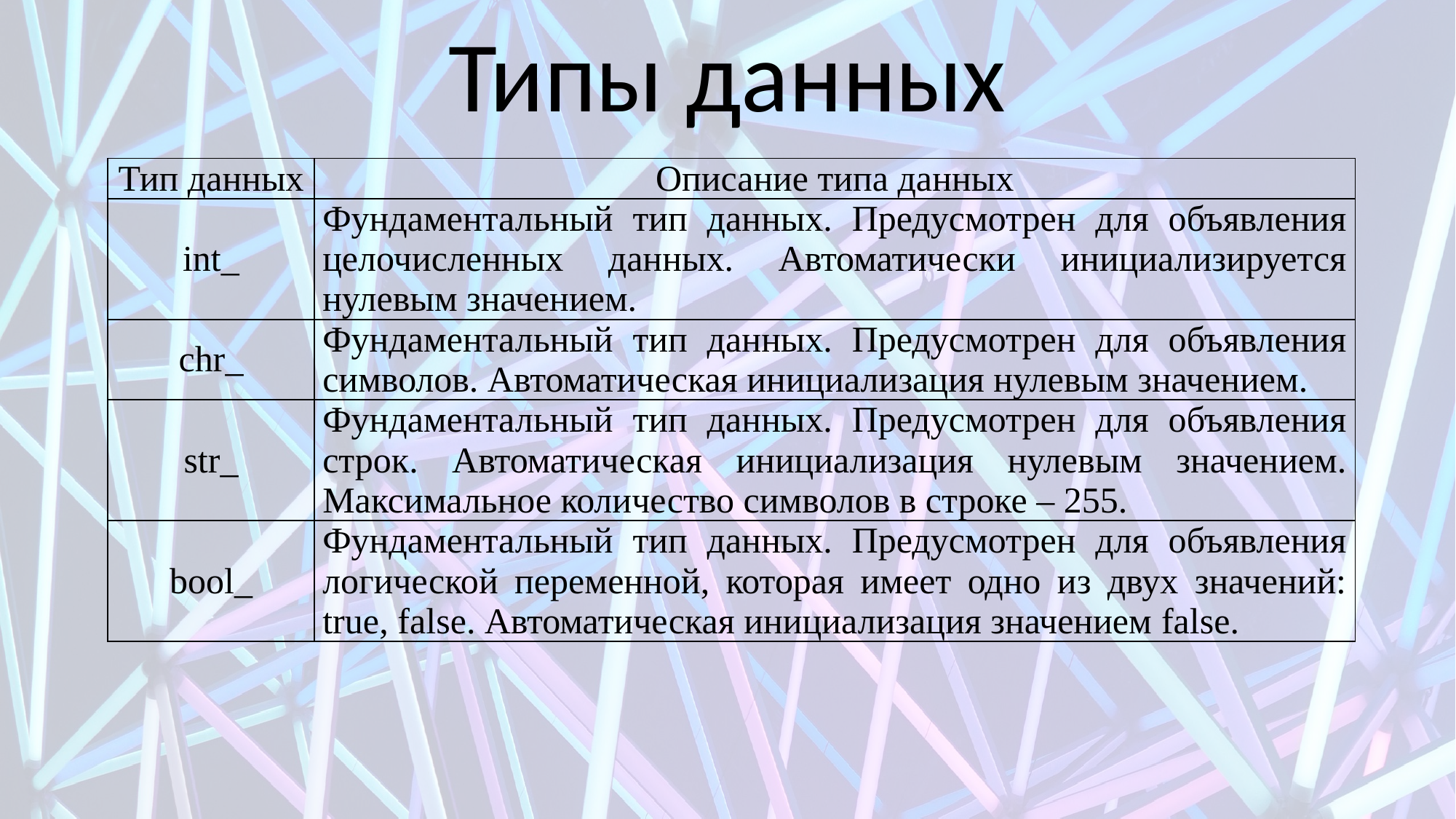

# Типы данных
| Тип данных | Описание типа данных |
| --- | --- |
| int\_ | Фундаментальный тип данных. Предусмотрен для объявления целочисленных данных. Автоматически инициализируется нулевым значением. |
| chr\_ | Фундаментальный тип данных. Предусмотрен для объявления символов. Автоматическая инициализация нулевым значением. |
| str\_ | Фундаментальный тип данных. Предусмотрен для объявления строк. Автоматическая инициализация нулевым значением. Максимальное количество символов в строке – 255. |
| bool­\_ | Фундаментальный тип данных. Предусмотрен для объявления логической переменной, которая имеет одно из двух значений: true, false. Автоматическая инициализация значением false. |